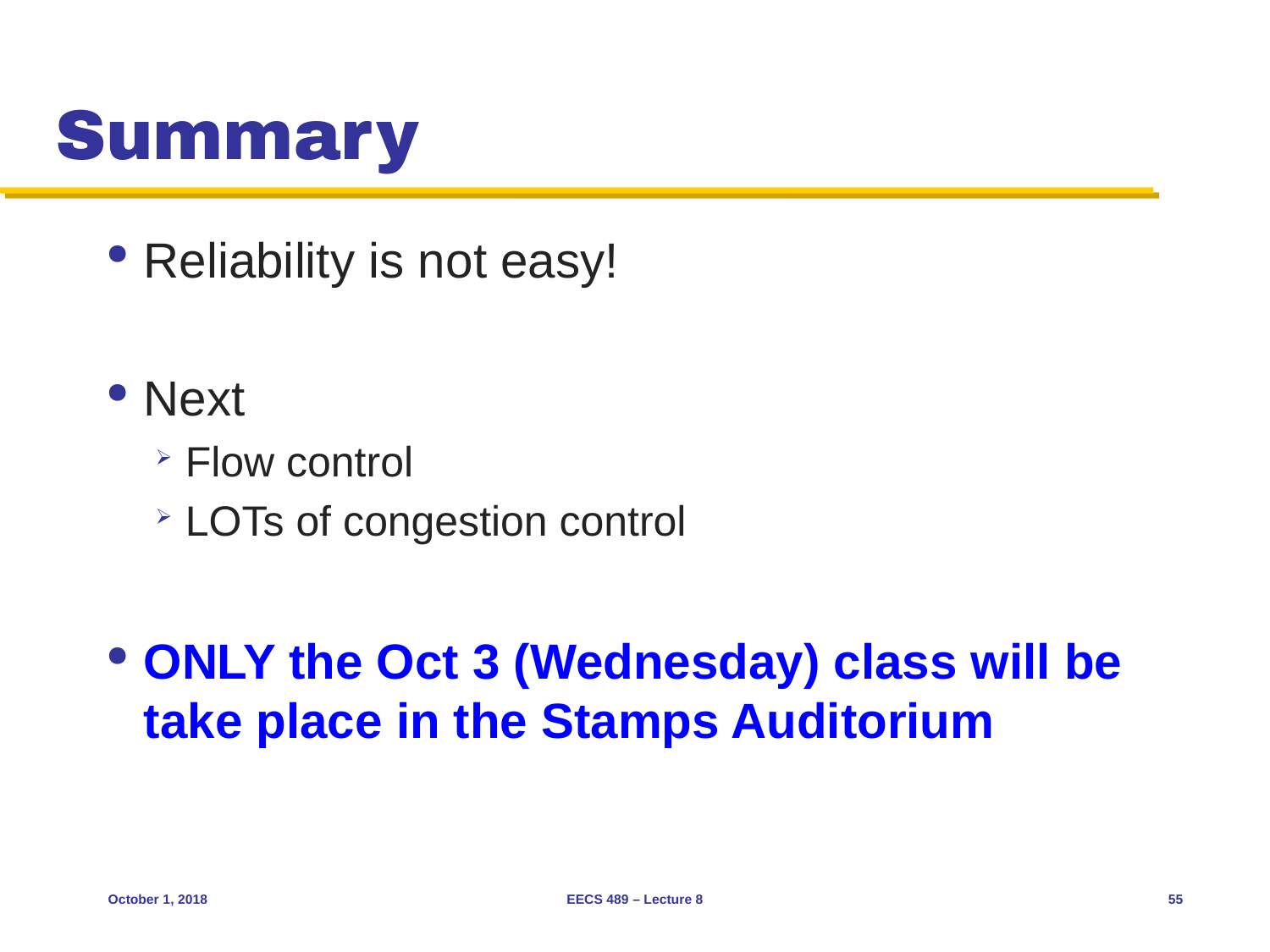

# Summary
Reliability is not easy!

Next
Flow control
LOTs of congestion control

ONLY the Oct 3 (Wednesday) class will be take place in the Stamps Auditorium
October 1, 2018
EECS 489 – Lecture 8
55